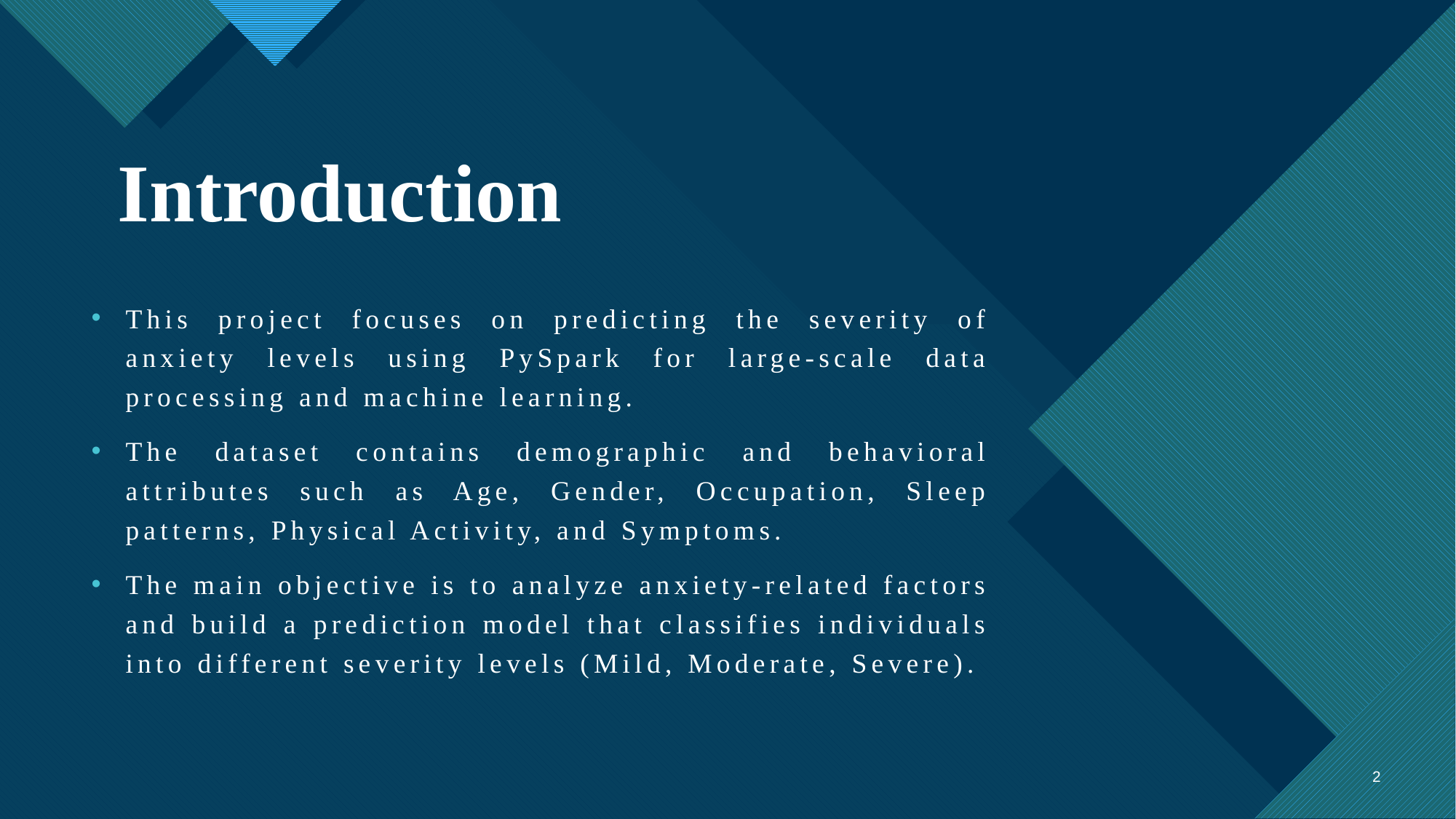

# Introduction

This project focuses on predicting the severity of anxiety levels using PySpark for large-scale data processing and machine learning.
The dataset contains demographic and behavioral attributes such as Age, Gender, Occupation, Sleep patterns, Physical Activity, and Symptoms.
The main objective is to analyze anxiety-related factors and build a prediction model that classifies individuals into different severity levels (Mild, Moderate, Severe).

2